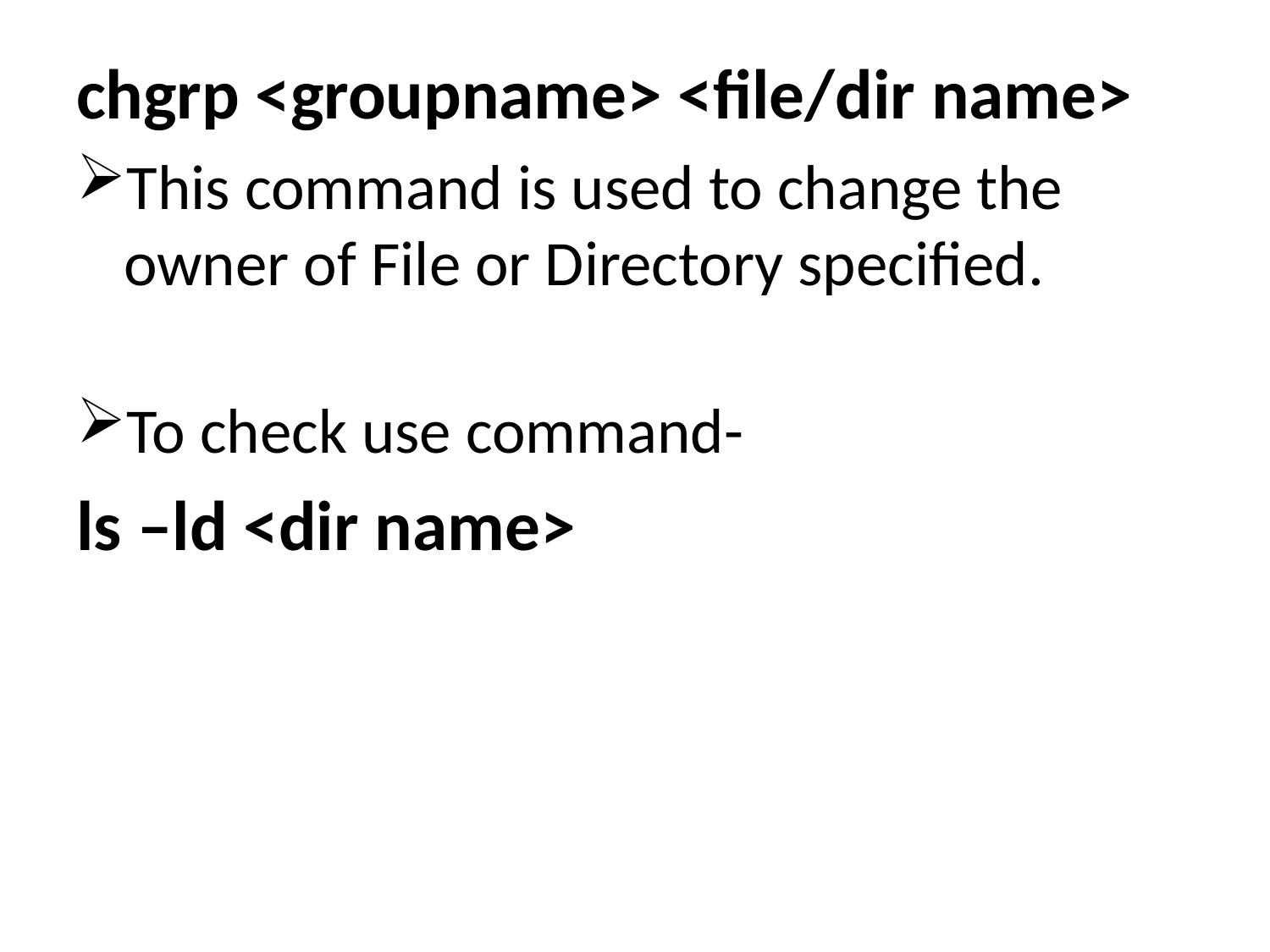

chgrp <groupname> <file/dir name>
This command is used to change the owner of File or Directory specified.

To check use command-
ls –ld <dir name>